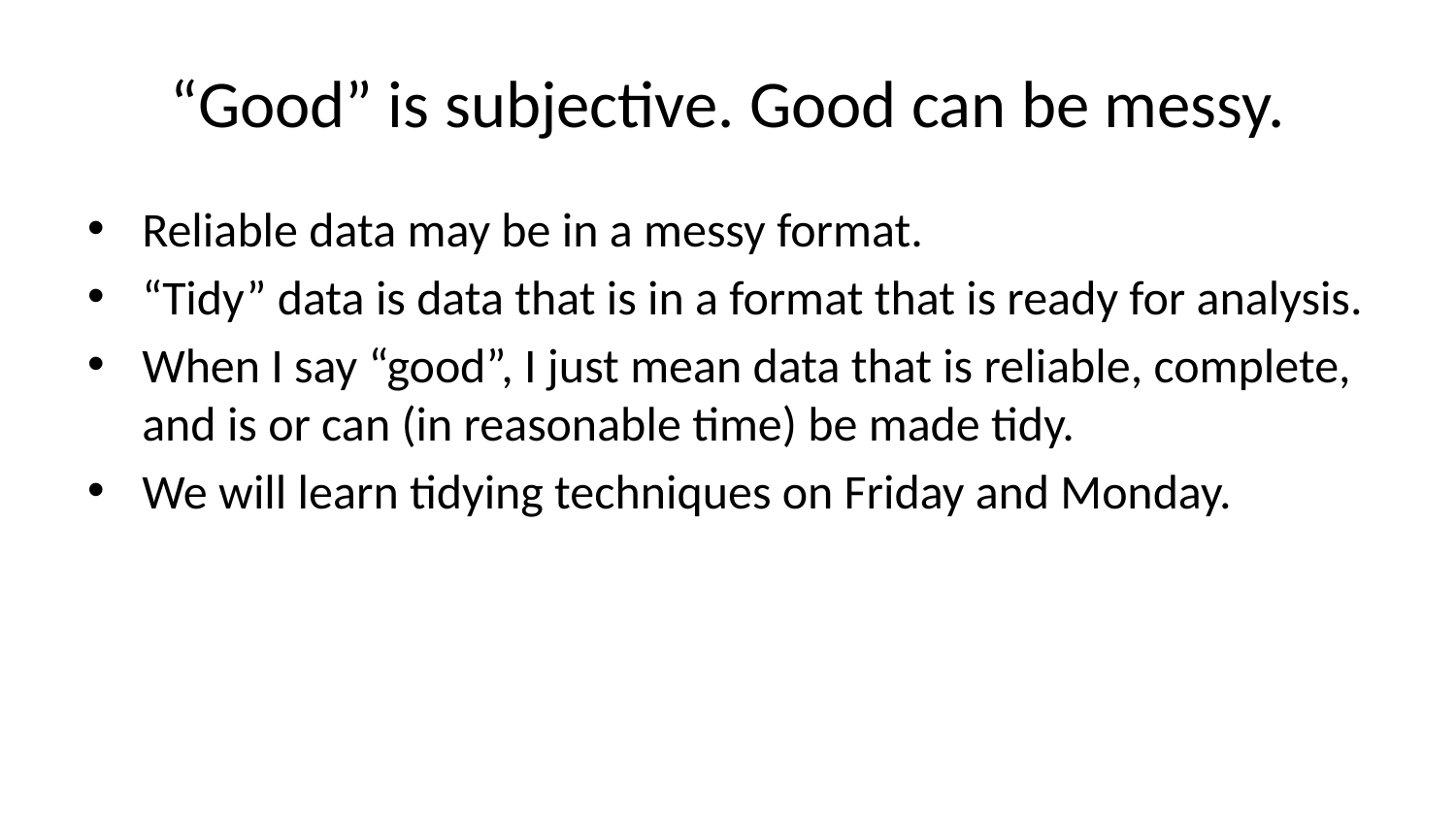

# “Good” is subjective. Good can be messy.
Reliable data may be in a messy format.
“Tidy” data is data that is in a format that is ready for analysis.
When I say “good”, I just mean data that is reliable, complete, and is or can (in reasonable time) be made tidy.
We will learn tidying techniques on Friday and Monday.